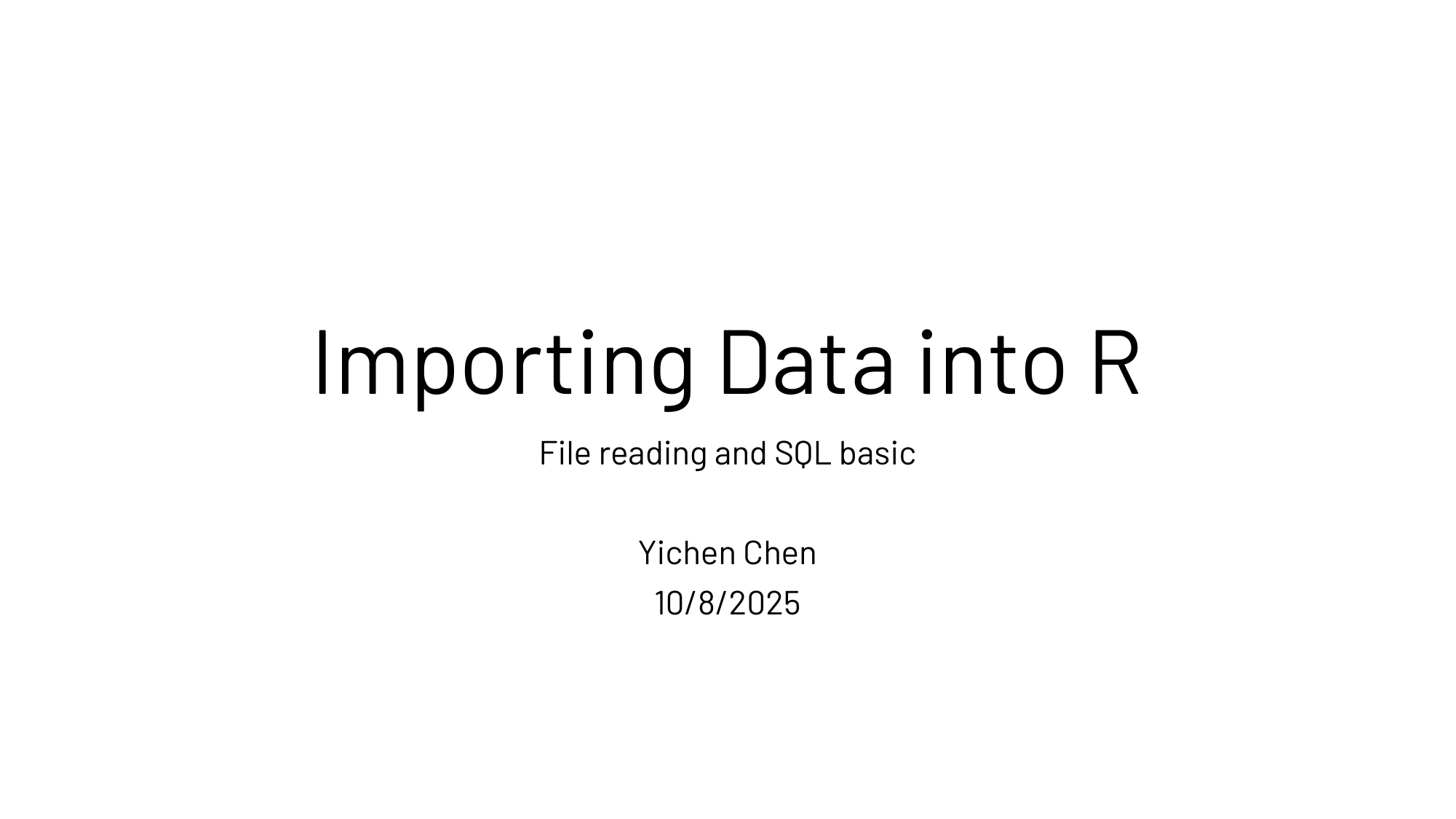

# Importing Data into R
File reading and SQL basic

Yichen Chen
10/8/2025